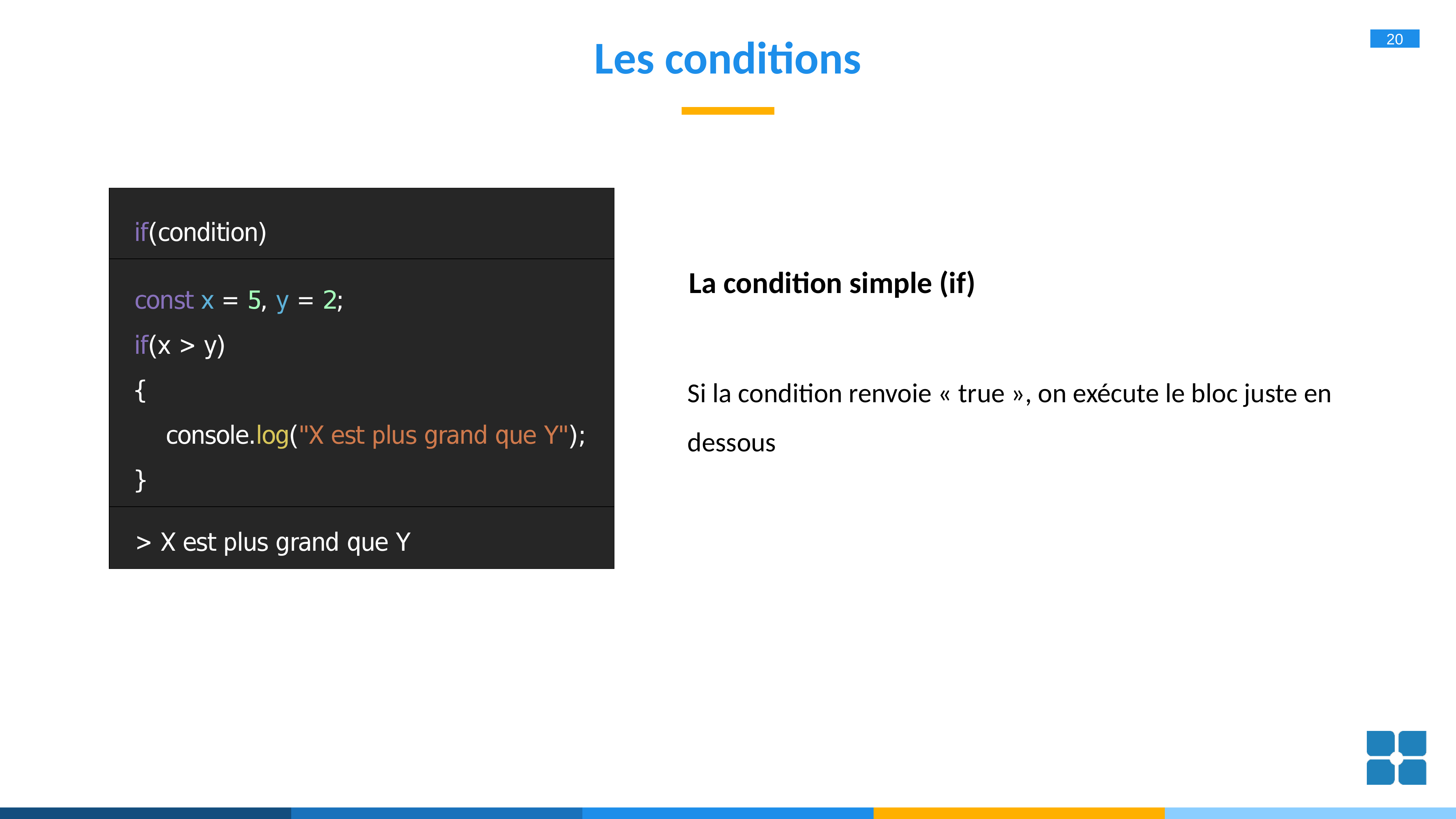

# Les conditions
if(condition)
La condition simple (if)
const x = 5, y = 2;
if(x > y)
{
    console.log("X est plus grand que Y");
}
Si la condition renvoie « true », on exécute le bloc juste en dessous
> X est plus grand que Y